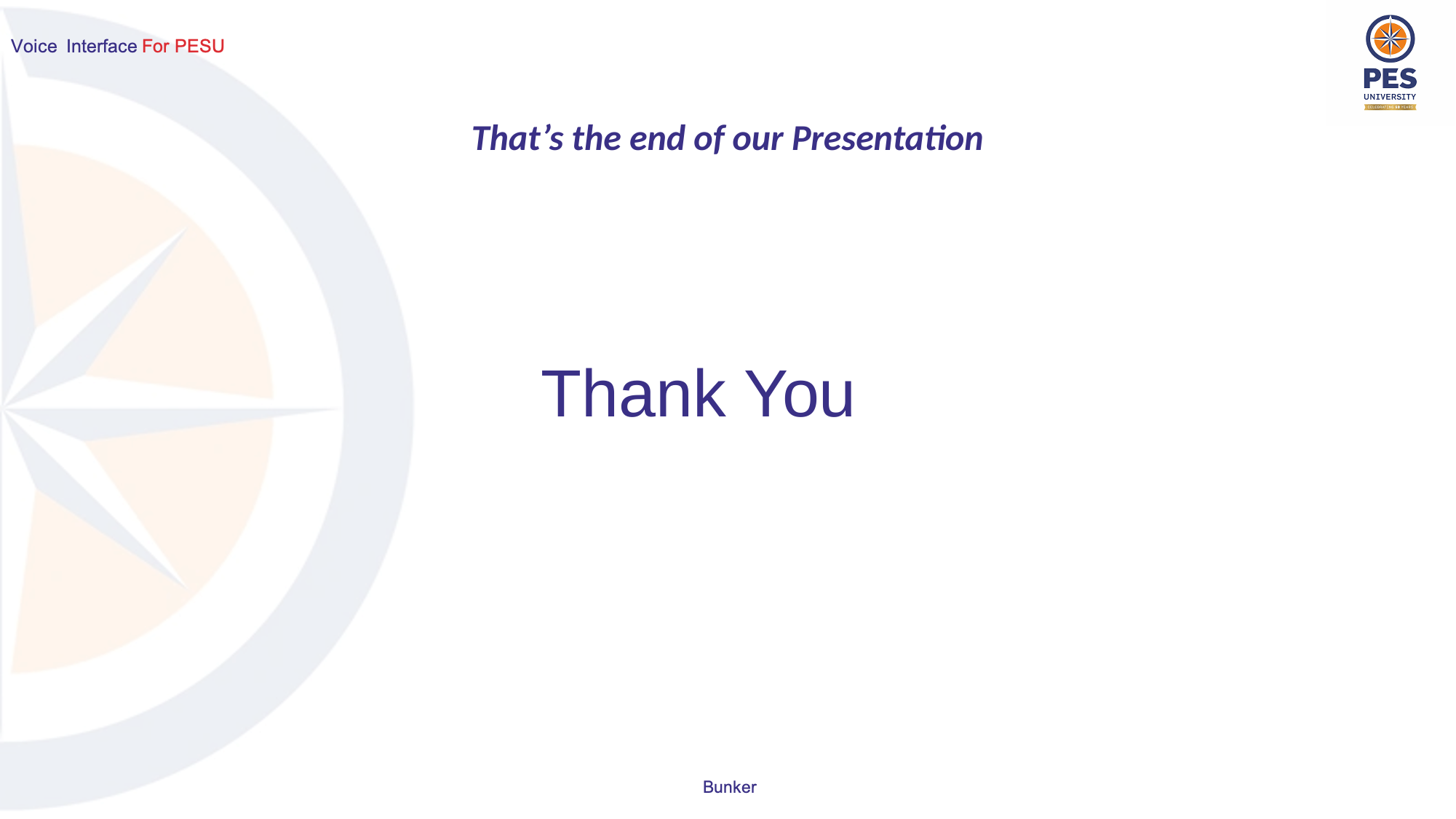

# That’s the end of our Presentation
Thank You